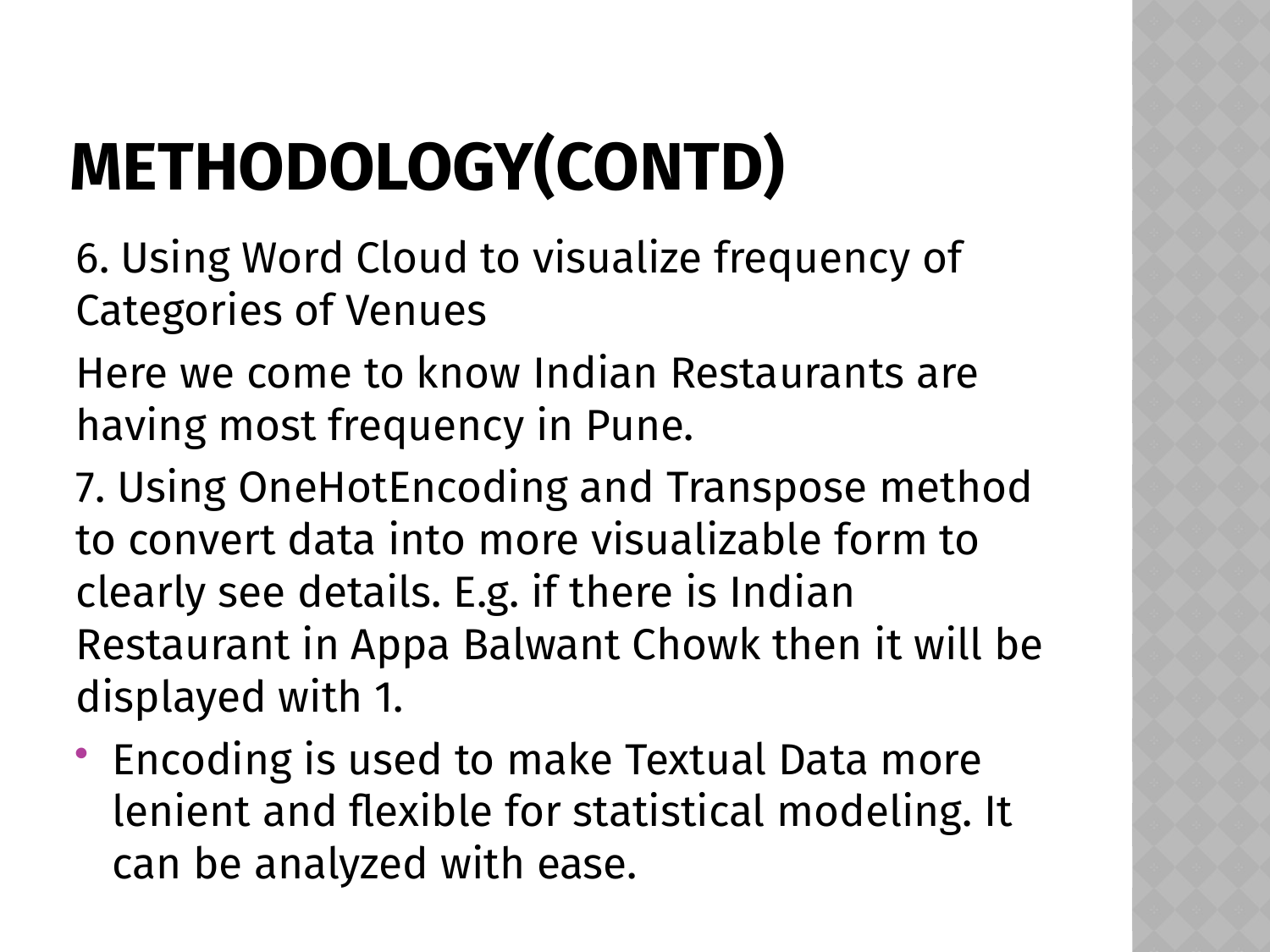

# Methodology(contd)
6. Using Word Cloud to visualize frequency of Categories of Venues
Here we come to know Indian Restaurants are having most frequency in Pune.
7. Using OneHotEncoding and Transpose method to convert data into more visualizable form to clearly see details. E.g. if there is Indian Restaurant in Appa Balwant Chowk then it will be displayed with 1.
Encoding is used to make Textual Data more lenient and flexible for statistical modeling. It can be analyzed with ease.